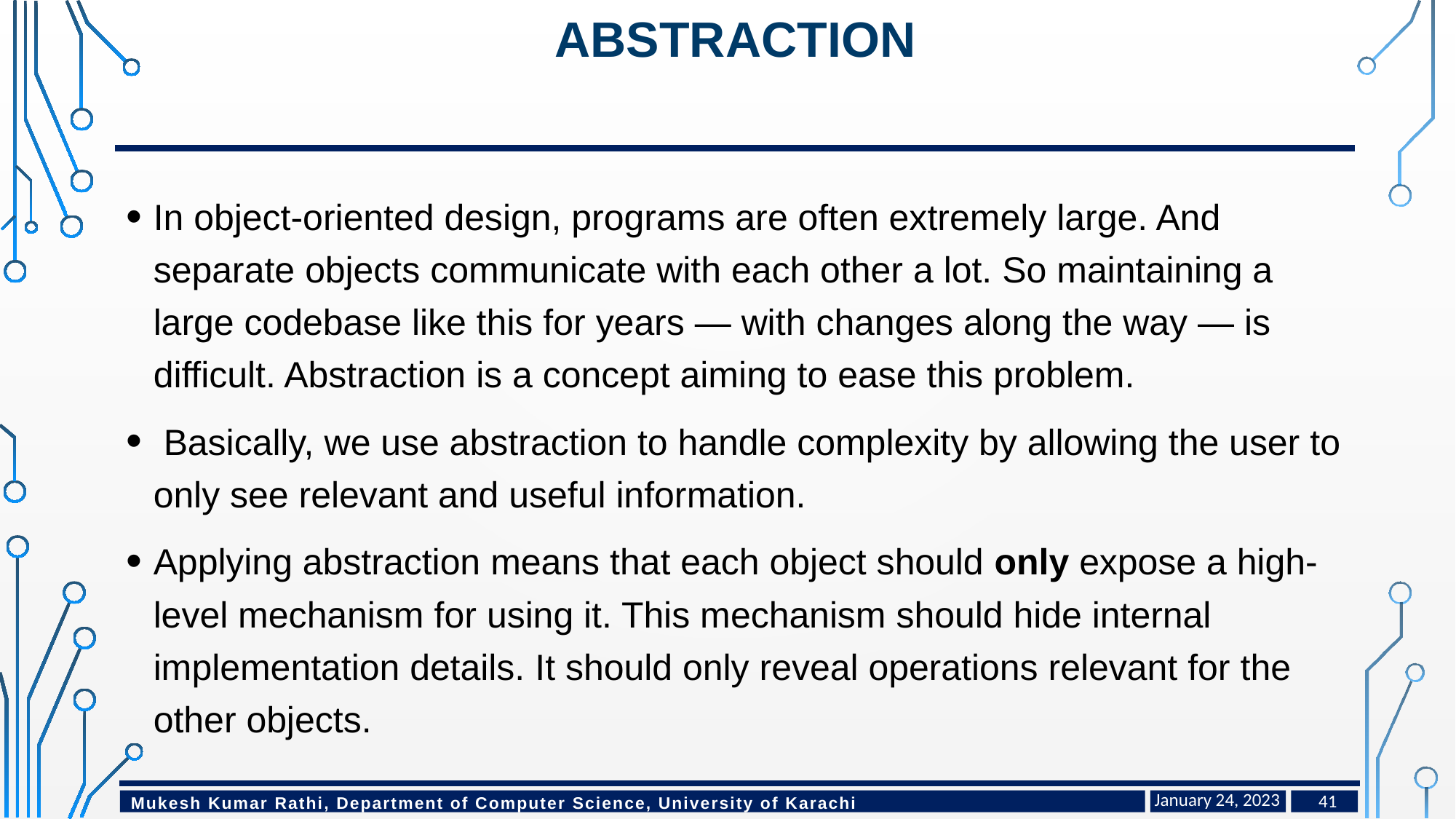

# Abstraction
In object-oriented design, programs are often extremely large. And separate objects communicate with each other a lot. So maintaining a large codebase like this for years — with changes along the way — is difficult. Abstraction is a concept aiming to ease this problem.
 Basically, we use abstraction to handle complexity by allowing the user to only see relevant and useful information.
Applying abstraction means that each object should only expose a high-level mechanism for using it. This mechanism should hide internal implementation details. It should only reveal operations relevant for the other objects.

January 24, 2023
41